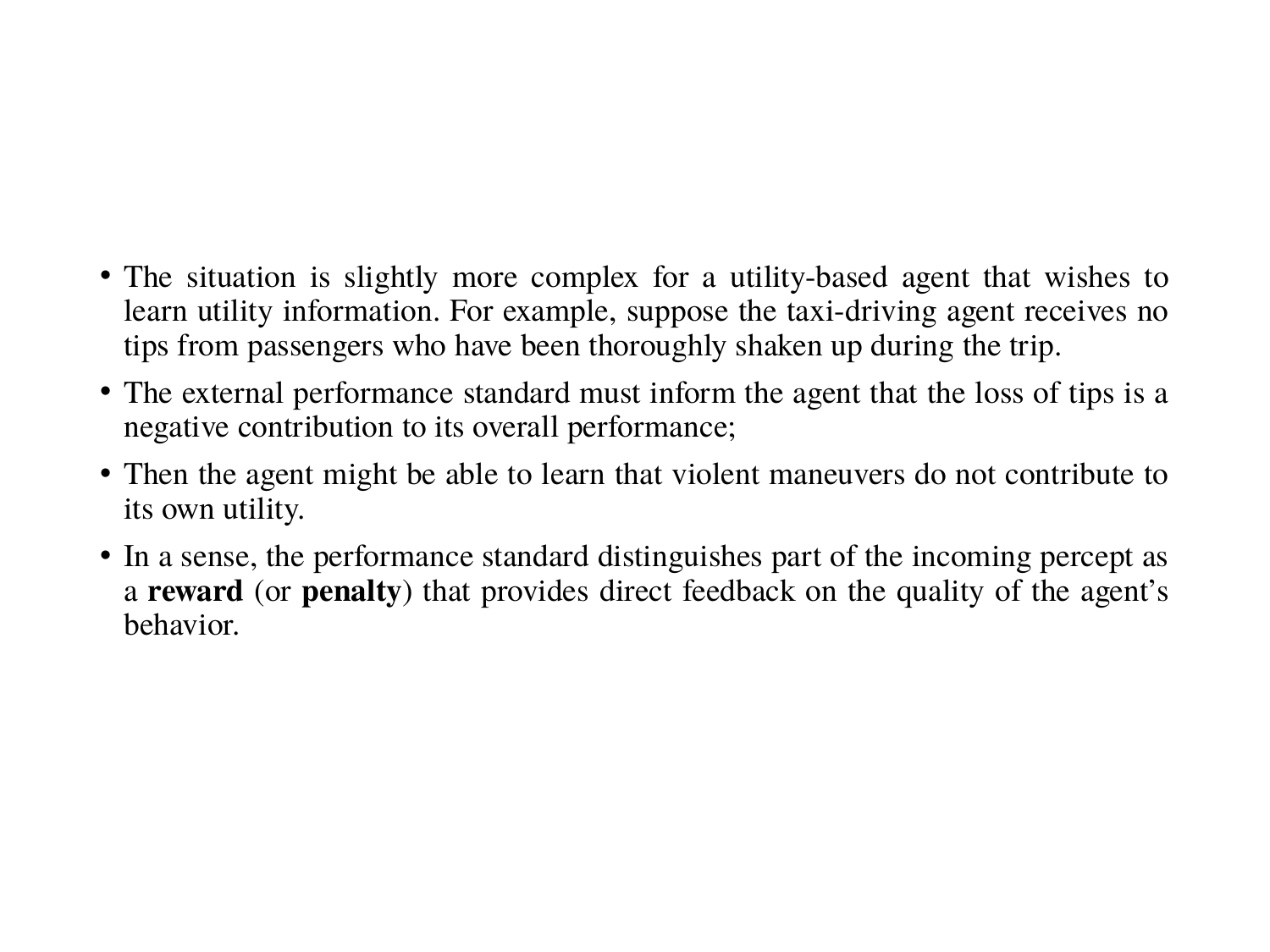

#
The situation is slightly more complex for a utility-based agent that wishes to learn utility information. For example, suppose the taxi-driving agent receives no tips from passengers who have been thoroughly shaken up during the trip.
The external performance standard must inform the agent that the loss of tips is a negative contribution to its overall performance;
Then the agent might be able to learn that violent maneuvers do not contribute to its own utility.
In a sense, the performance standard distinguishes part of the incoming percept as a reward (or penalty) that provides direct feedback on the quality of the agent’s behavior.